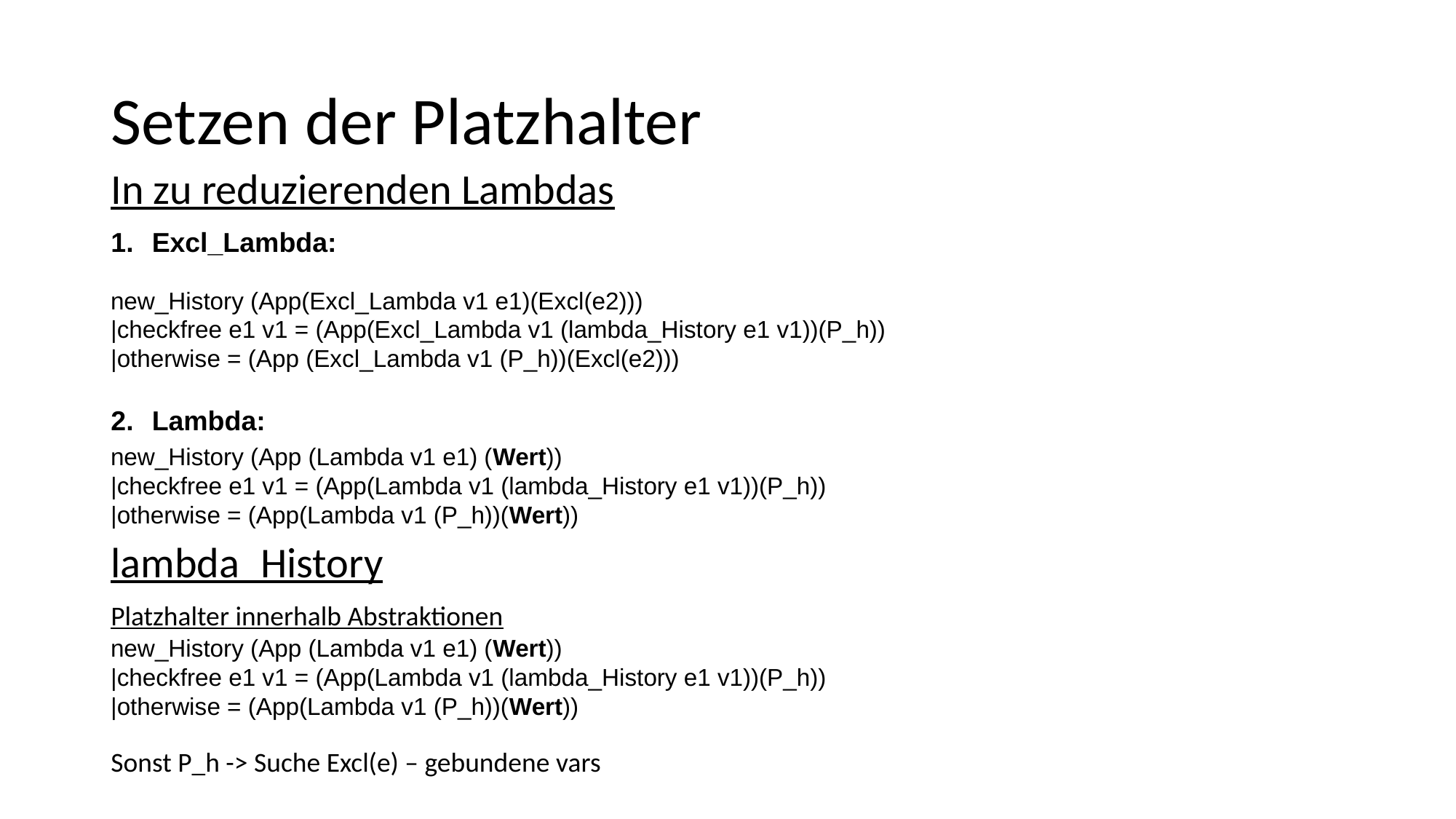

# Setzen der Platzhalter
In zu reduzierenden Lambdas
Excl_Lambda:

Lambda:

lambda_History
Platzhalter innerhalb Abstraktionen

Sonst P_h -> Suche Excl(e) – gebundene vars

new_History (App(Excl_Lambda v1 e1)(Excl(e2)))
|checkfree e1 v1 = (App(Excl_Lambda v1 (lambda_History e1 v1))(P_h))
|otherwise = (App (Excl_Lambda v1 (P_h))(Excl(e2)))
new_History (App (Lambda v1 e1) (Wert))
|checkfree e1 v1 = (App(Lambda v1 (lambda_History e1 v1))(P_h))
|otherwise = (App(Lambda v1 (P_h))(Wert))
new_History (App (Lambda v1 e1) (Wert))
|checkfree e1 v1 = (App(Lambda v1 (lambda_History e1 v1))(P_h))
|otherwise = (App(Lambda v1 (P_h))(Wert))